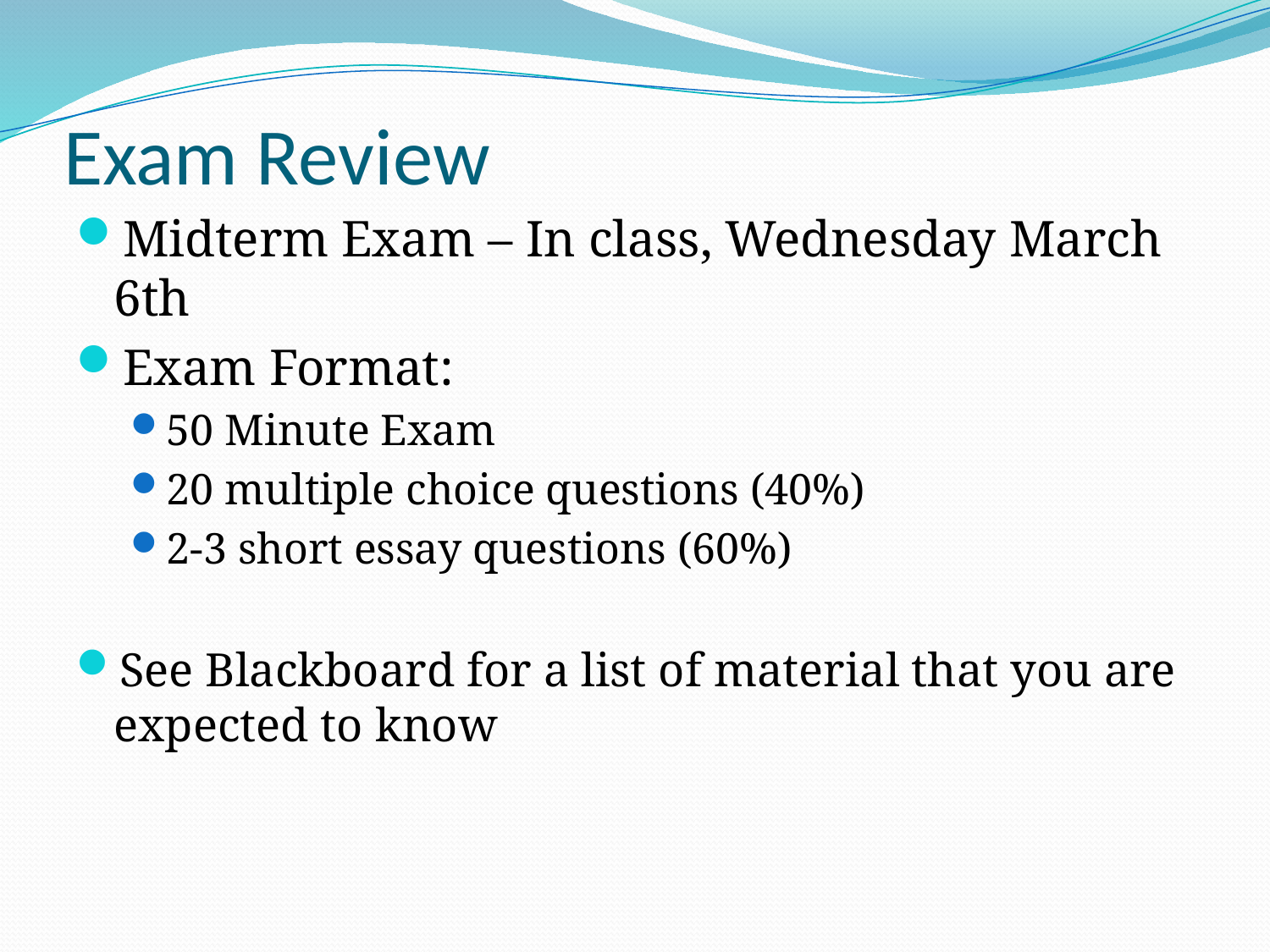

# Exam Review
Midterm Exam – In class, Wednesday March 6th
Exam Format:
50 Minute Exam
20 multiple choice questions (40%)
2-3 short essay questions (60%)

See Blackboard for a list of material that you are expected to know